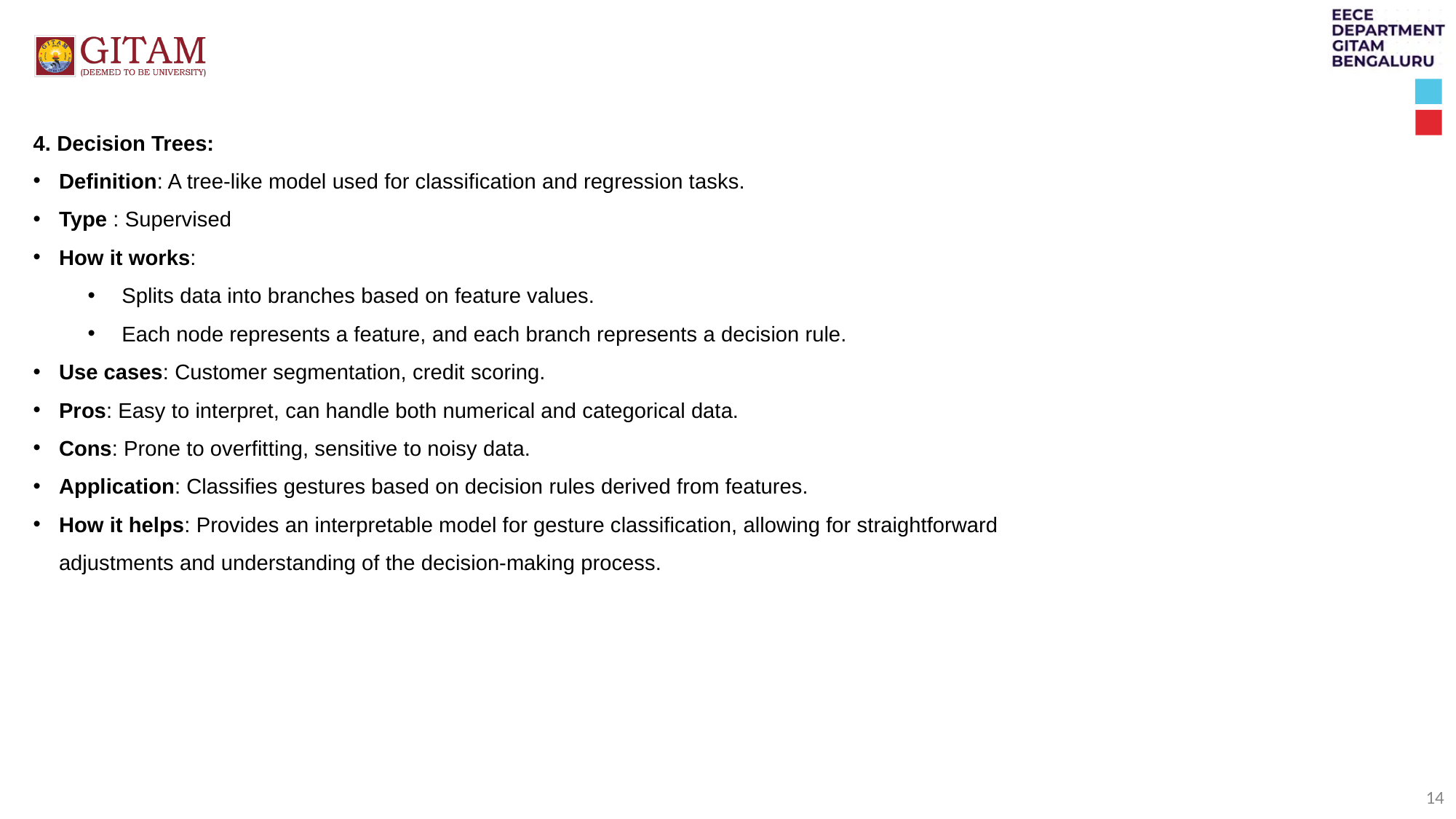

4. Decision Trees:
Definition: A tree-like model used for classification and regression tasks.
Type : Supervised
How it works:
Splits data into branches based on feature values.
Each node represents a feature, and each branch represents a decision rule.
Use cases: Customer segmentation, credit scoring.
Pros: Easy to interpret, can handle both numerical and categorical data.
Cons: Prone to overfitting, sensitive to noisy data.
Application: Classifies gestures based on decision rules derived from features.
How it helps: Provides an interpretable model for gesture classification, allowing for straightforward adjustments and understanding of the decision-making process.

14